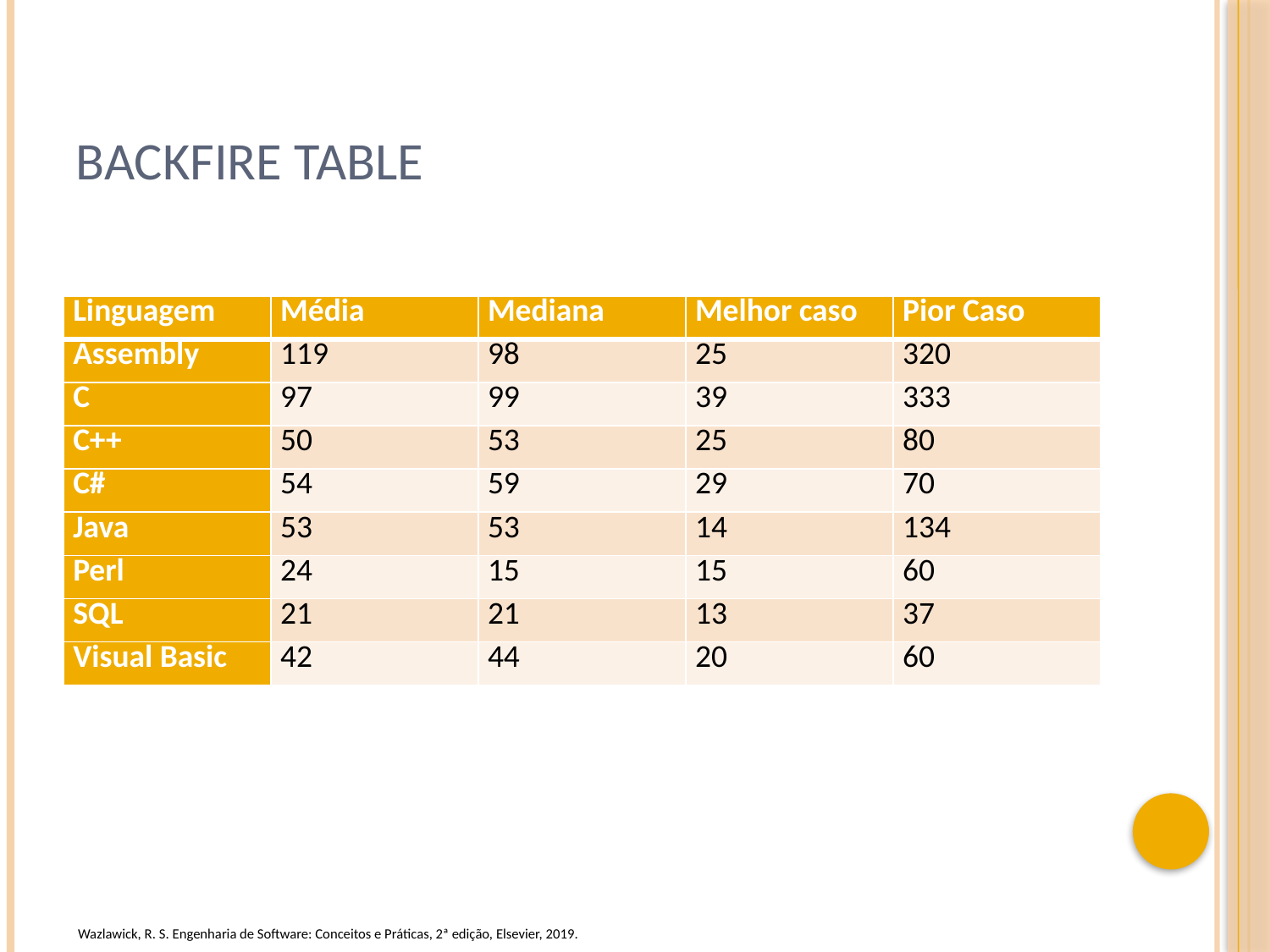

# Backfire table
| Linguagem | Média | Mediana | Melhor caso | Pior Caso |
| --- | --- | --- | --- | --- |
| Assembly | 119 | 98 | 25 | 320 |
| C | 97 | 99 | 39 | 333 |
| C++ | 50 | 53 | 25 | 80 |
| C# | 54 | 59 | 29 | 70 |
| Java | 53 | 53 | 14 | 134 |
| Perl | 24 | 15 | 15 | 60 |
| SQL | 21 | 21 | 13 | 37 |
| Visual Basic | 42 | 44 | 20 | 60 |